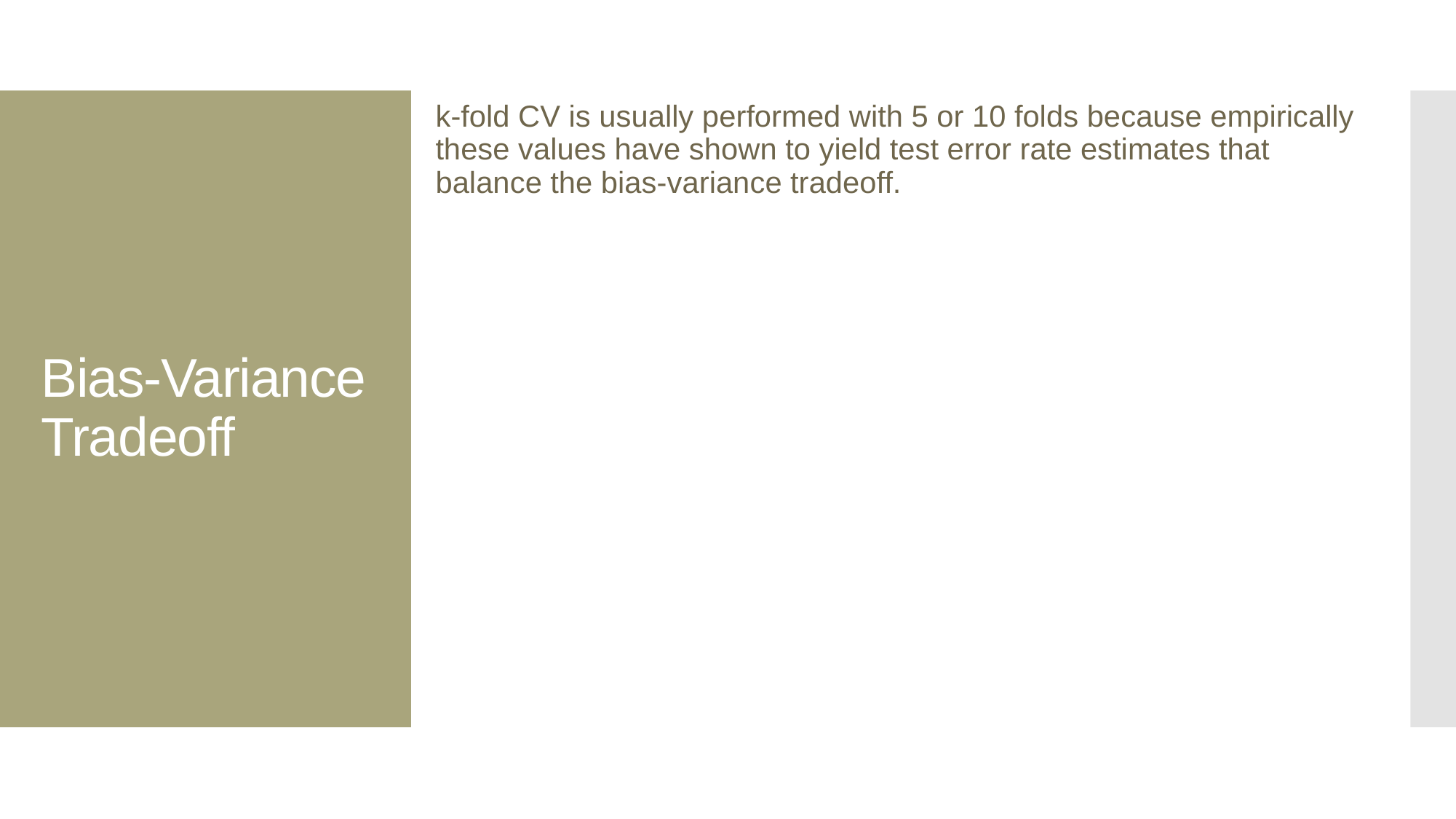

k-fold CV is usually performed with 5 or 10 folds because empirically these values have shown to yield test error rate estimates that balance the bias-variance tradeoff.
# Bias-Variance Tradeoff